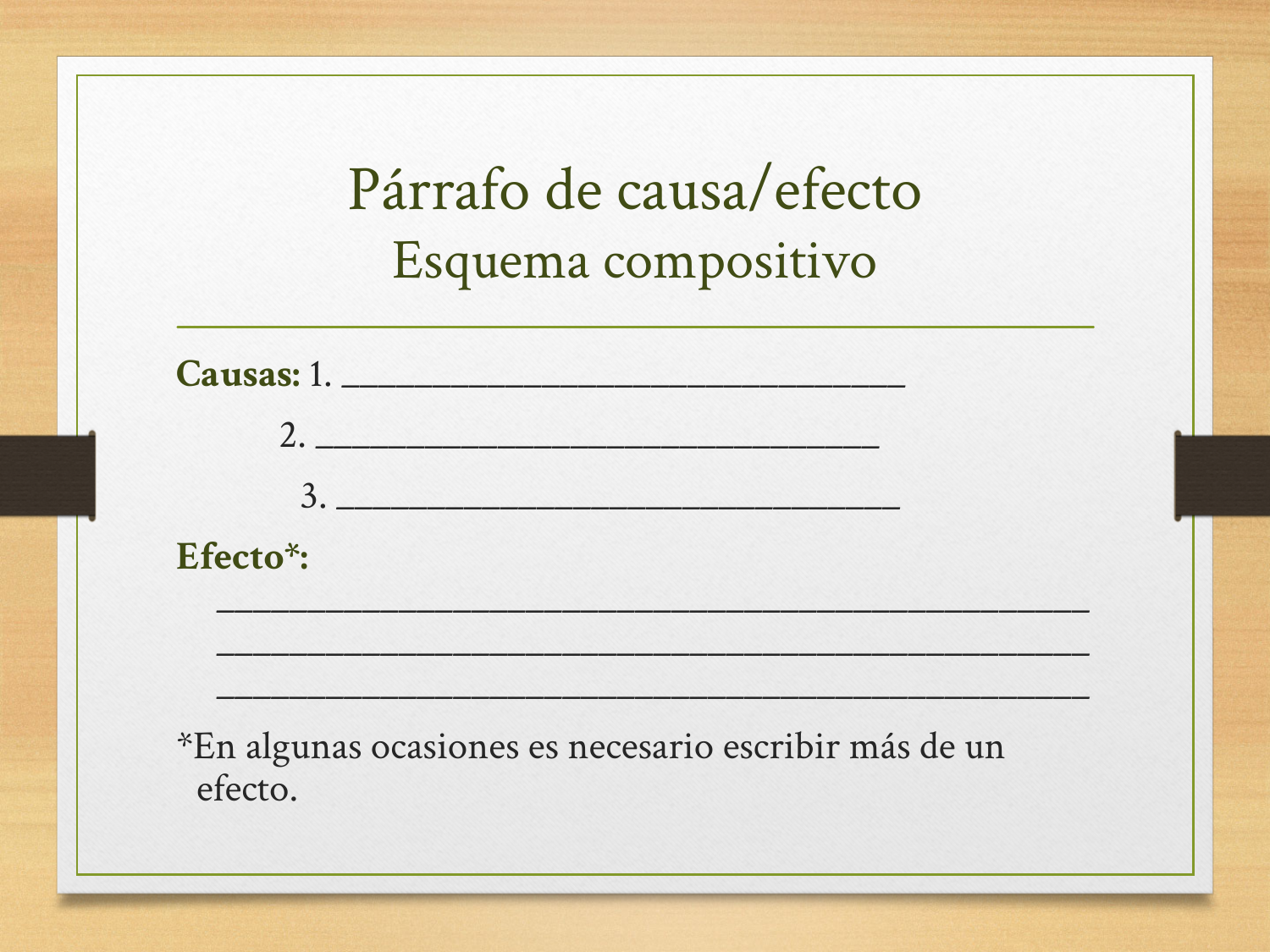

# Párrafo de causa/efecto Esquema compositivo
Causas: 1. _______________________________
		       2. _______________________________
              3. _______________________________
Efecto*: ________________________________________________________________________________________________________________________________________________
*En algunas ocasiones es necesario escribir más de un efecto.